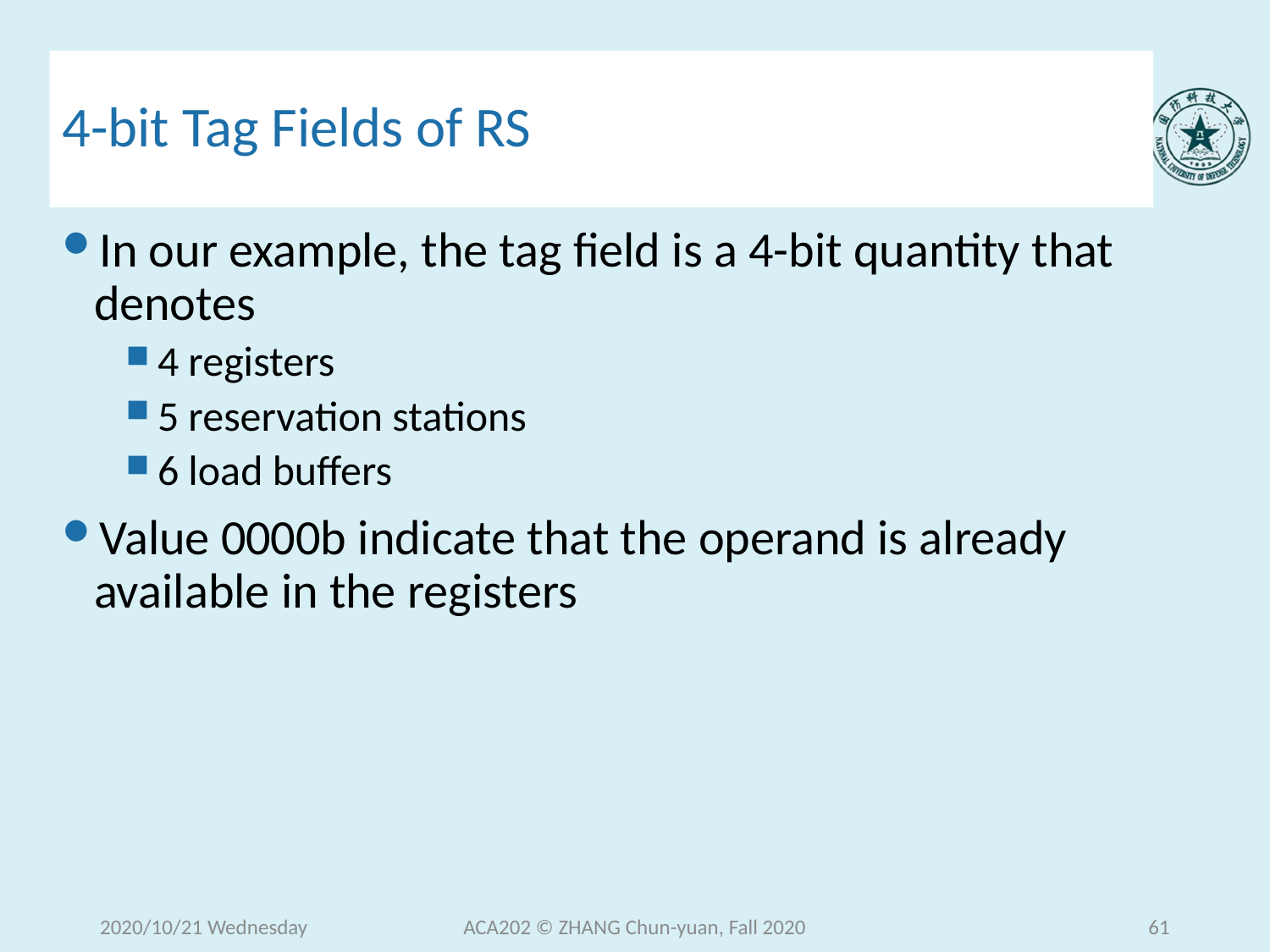

# 4-bit Tag Fields of RS
In our example, the tag field is a 4-bit quantity that denotes
4 registers
5 reservation stations
6 load buffers
Value 0000b indicate that the operand is already available in the registers
2020/10/21 Wednesday
ACA202 © ZHANG Chun-yuan, Fall 2020
61